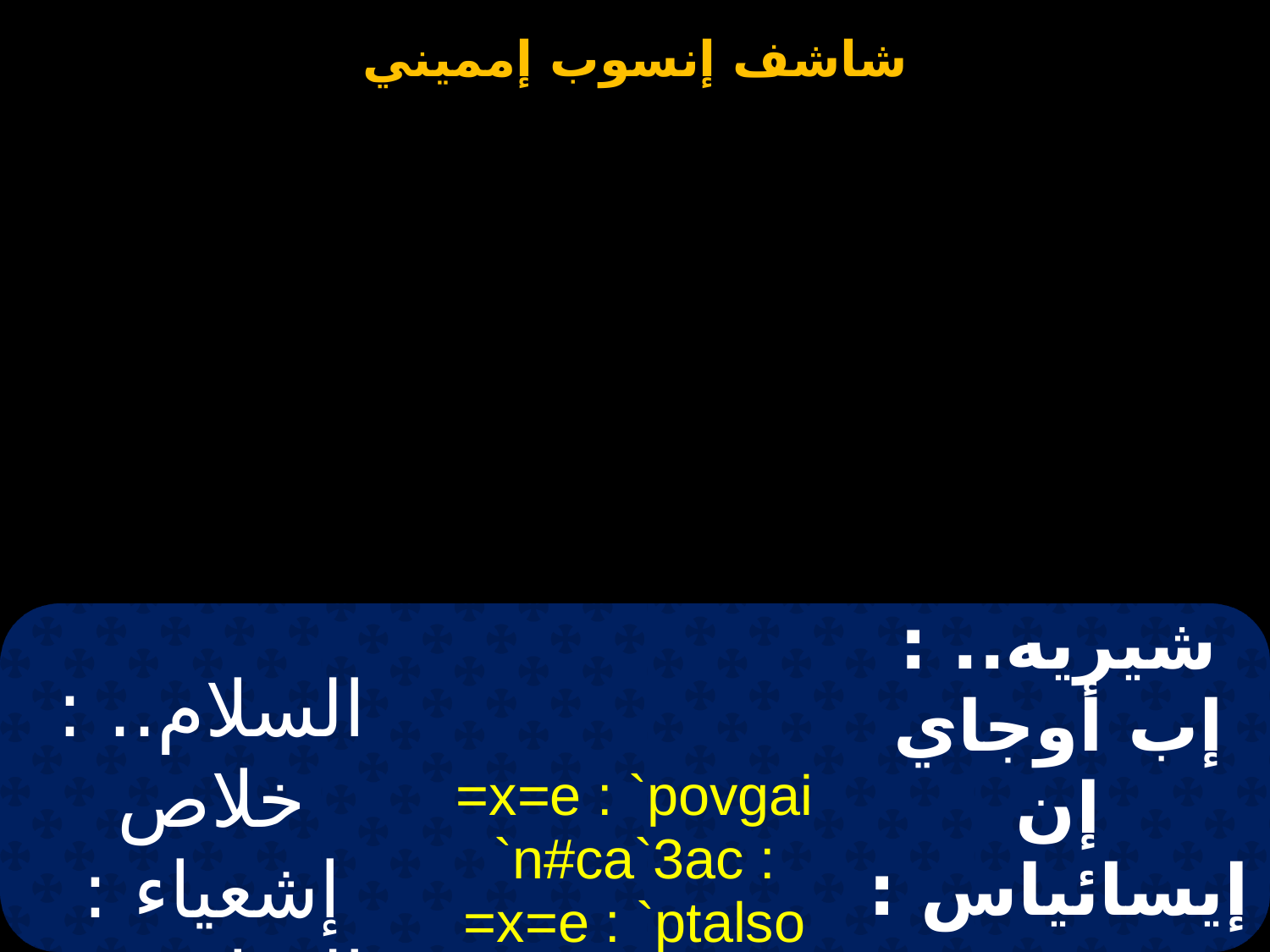

| السلام.. : خلاص إشعياء : السلام.. : شفاء إرميا | =x=e : `povgai `n#ca`3ac : =x=e : `ptalso `nIeremiac | شيريه.. : إب أوجاي إن إيسائياس : شيريه.. : إب طالتشو إن ييرمياس |
| --- | --- | --- |